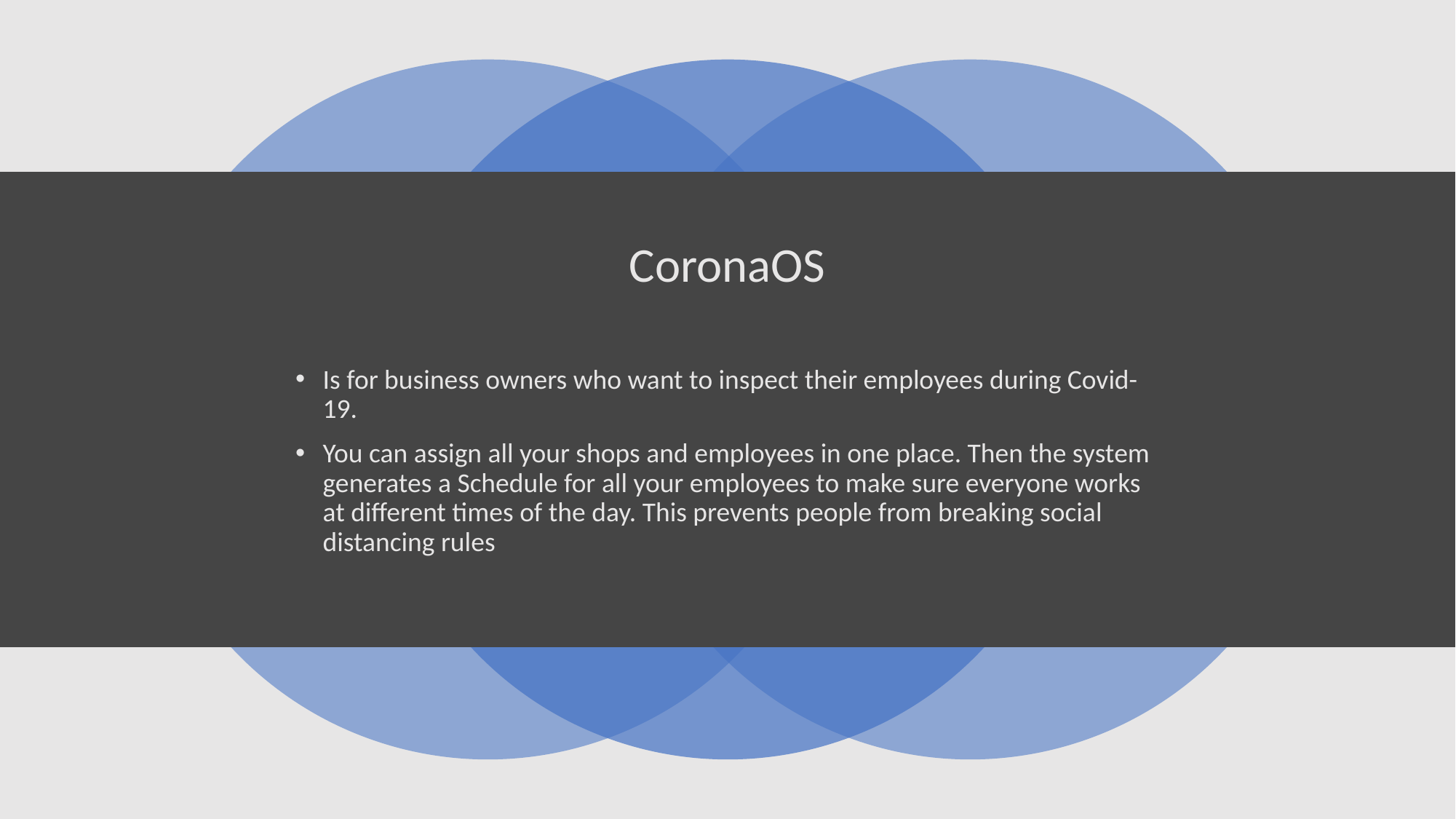

# CoronaOS
Is for business owners who want to inspect their employees during Covid-19.
You can assign all your shops and employees in one place. Then the system generates a Schedule for all your employees to make sure everyone works at different times of the day. This prevents people from breaking social distancing rules